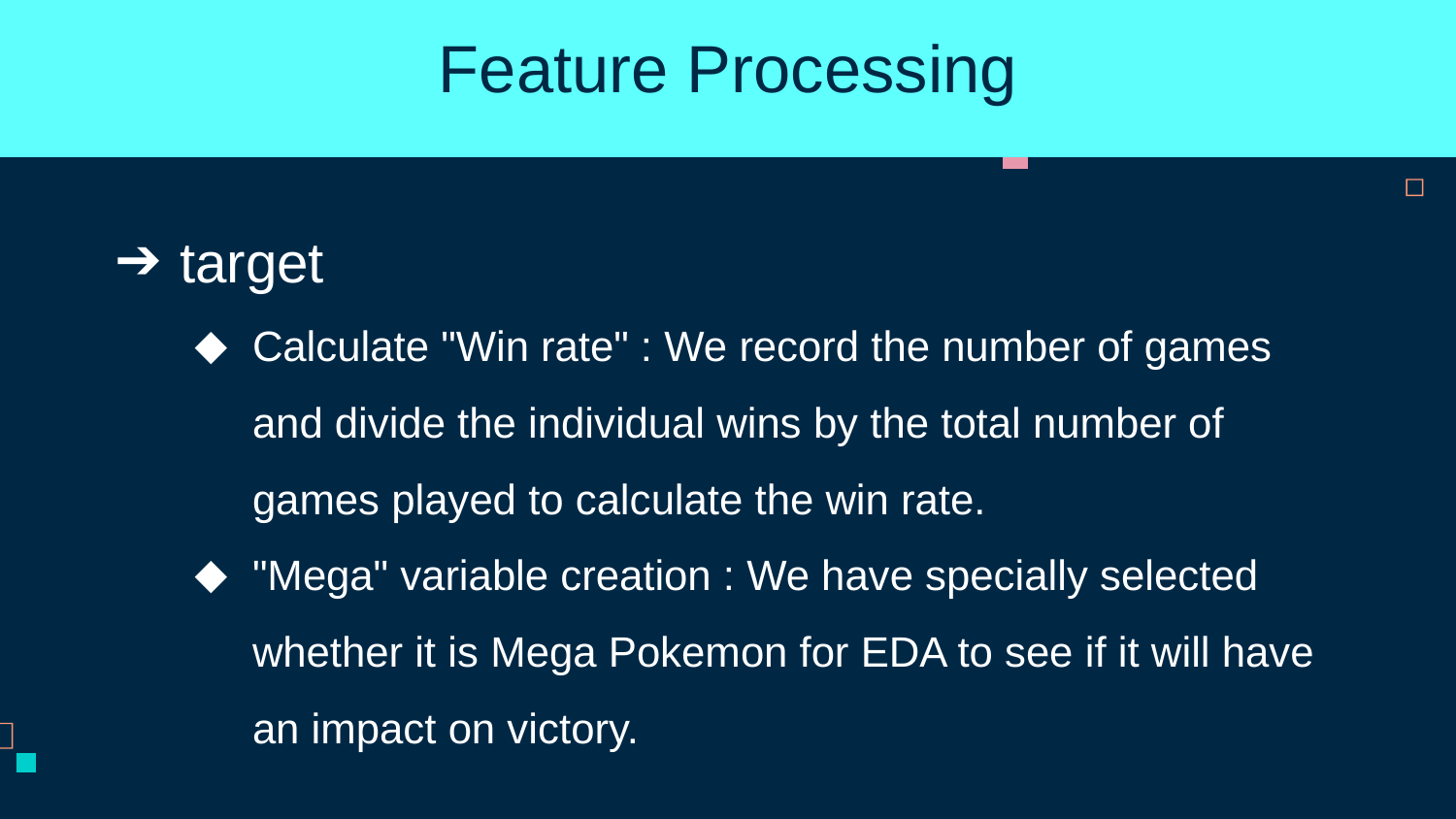

Feature Processing
target
Calculate "Win rate" : We record the number of games and divide the individual wins by the total number of games played to calculate the win rate.
"Mega" variable creation : We have specially selected whether it is Mega Pokemon for EDA to see if it will have an impact on victory.